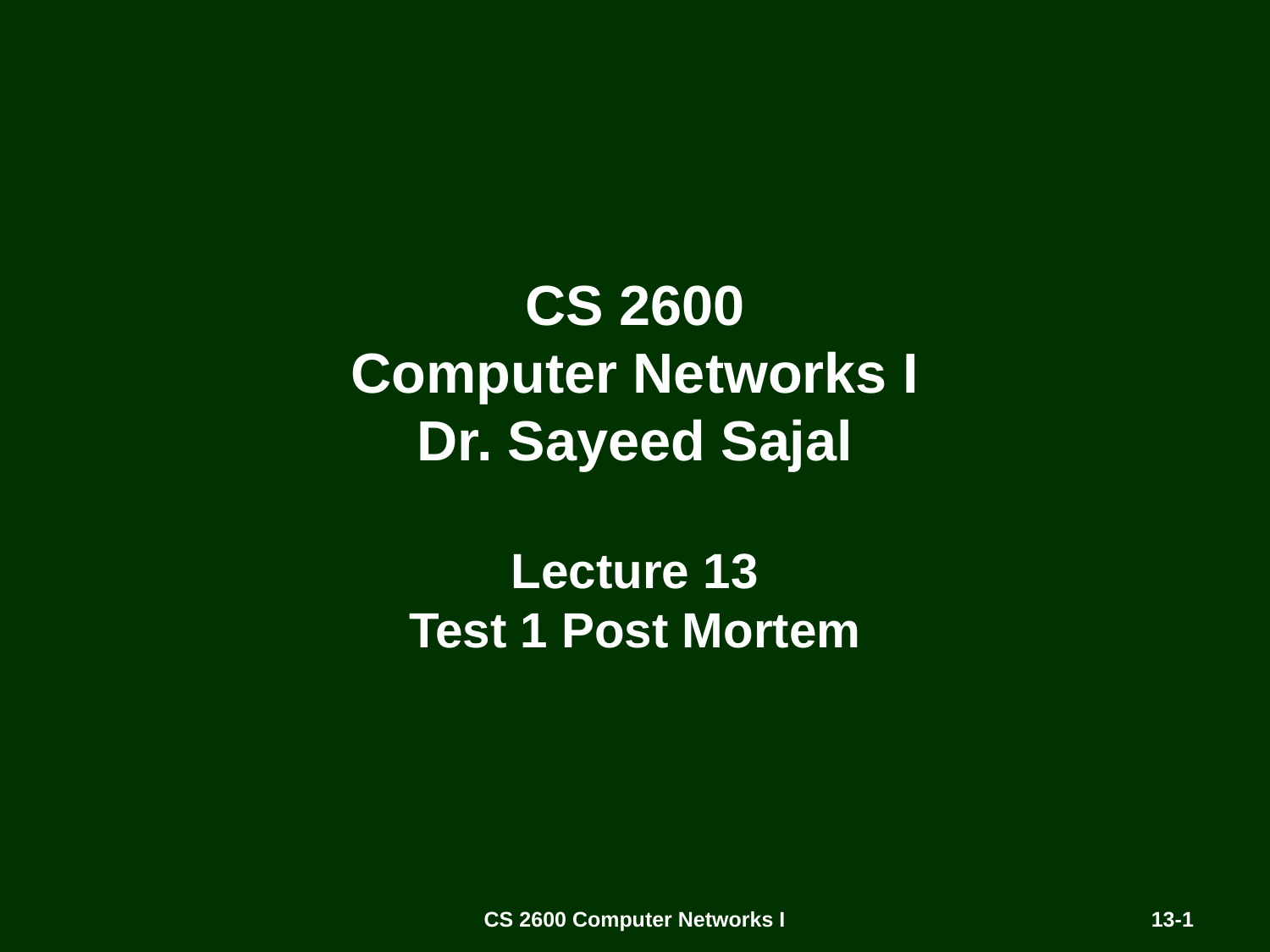

# CS 2600 Computer Networks I Dr. Sayeed Sajal Lecture 13 Test 1 Post Mortem
CS 2600 Computer Networks I
13-1